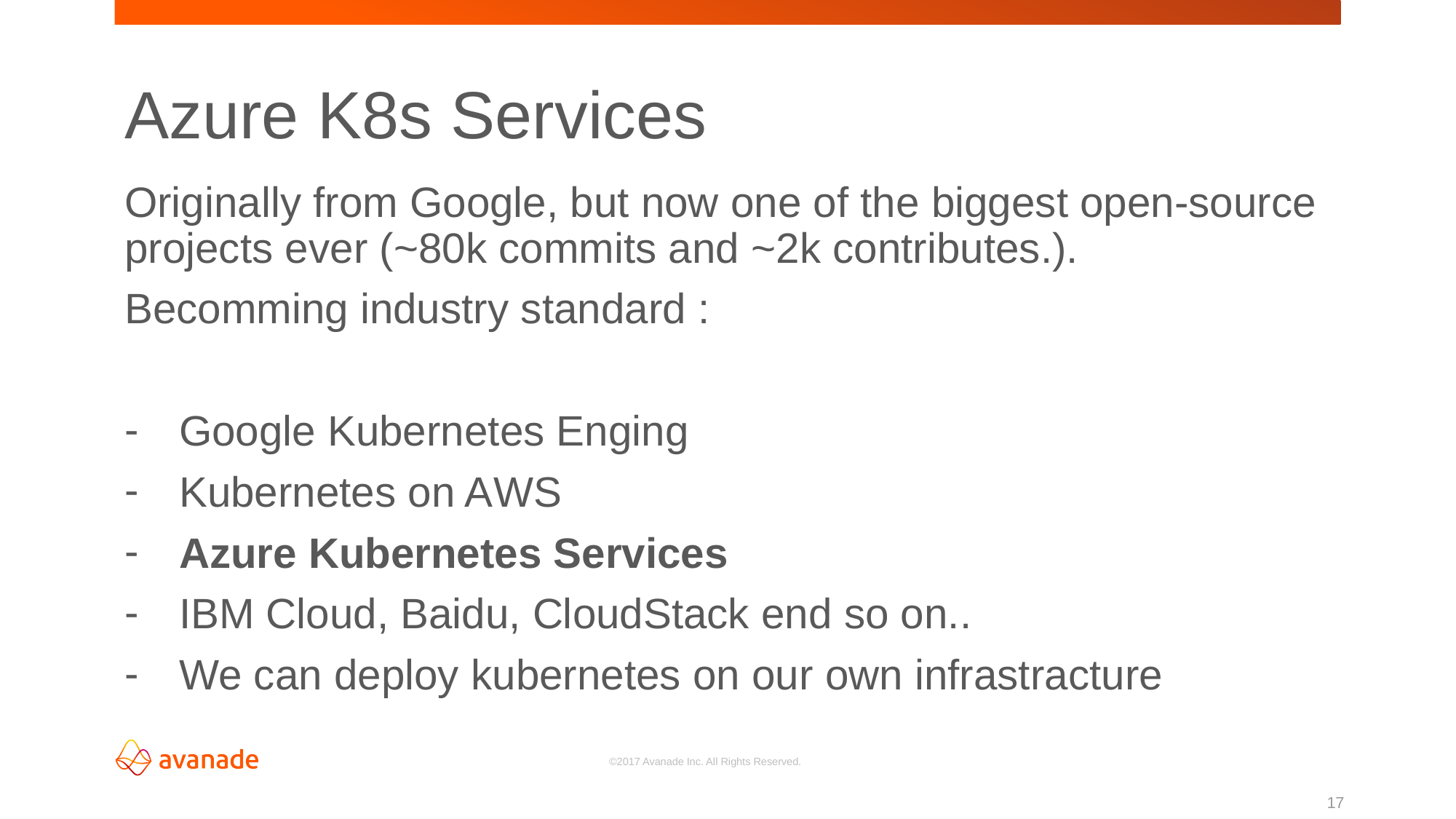

Azure K8s Services
Originally from Google, but now one of the biggest open-source projects ever (~80k commits and ~2k contributes.).
Becomming industry standard :

Google Kubernetes Enging
Kubernetes on AWS
Azure Kubernetes Services
IBM Cloud, Baidu, CloudStack end so on..
We can deploy kubernetes on our own infrastracture
17